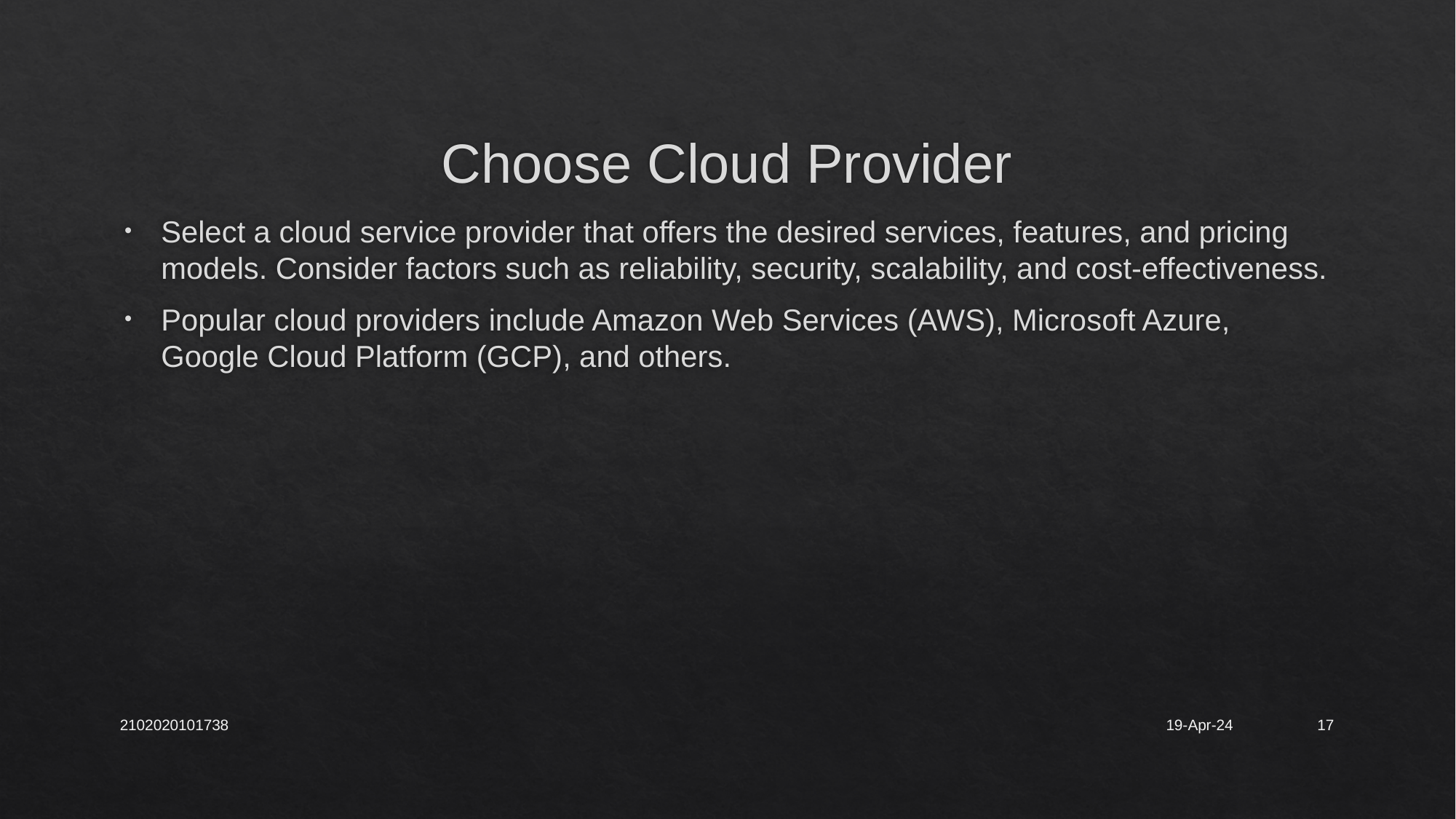

# Choose Cloud Provider
Select a cloud service provider that offers the desired services, features, and pricing models. Consider factors such as reliability, security, scalability, and cost-effectiveness.
Popular cloud providers include Amazon Web Services (AWS), Microsoft Azure, Google Cloud Platform (GCP), and others.
2102020101738
19-Apr-24
17